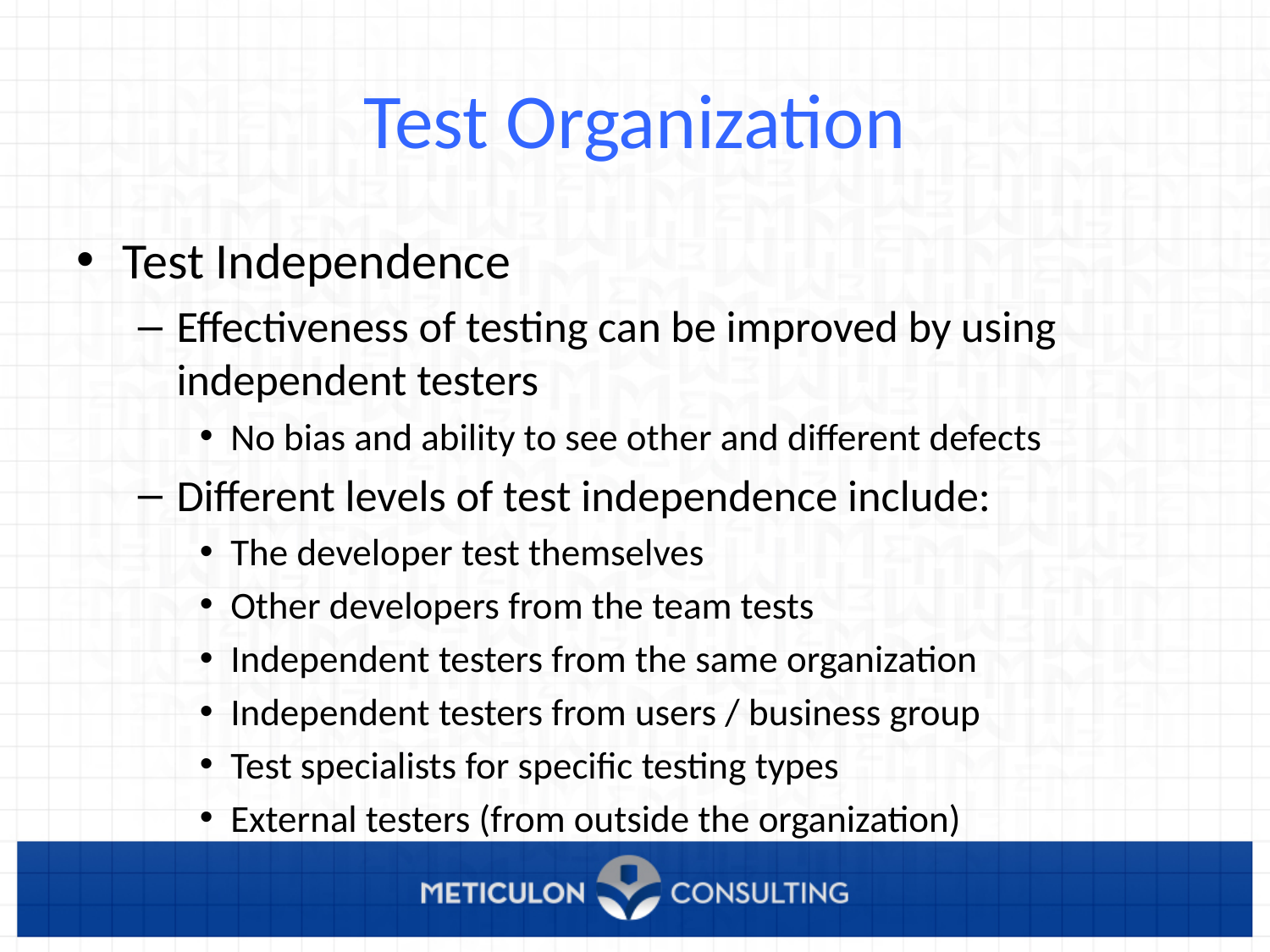

# Test Organization
Test Independence
Effectiveness of testing can be improved by using independent testers
No bias and ability to see other and different defects
Different levels of test independence include:
The developer test themselves
Other developers from the team tests
Independent testers from the same organization
Independent testers from users / business group
Test specialists for specific testing types
External testers (from outside the organization)